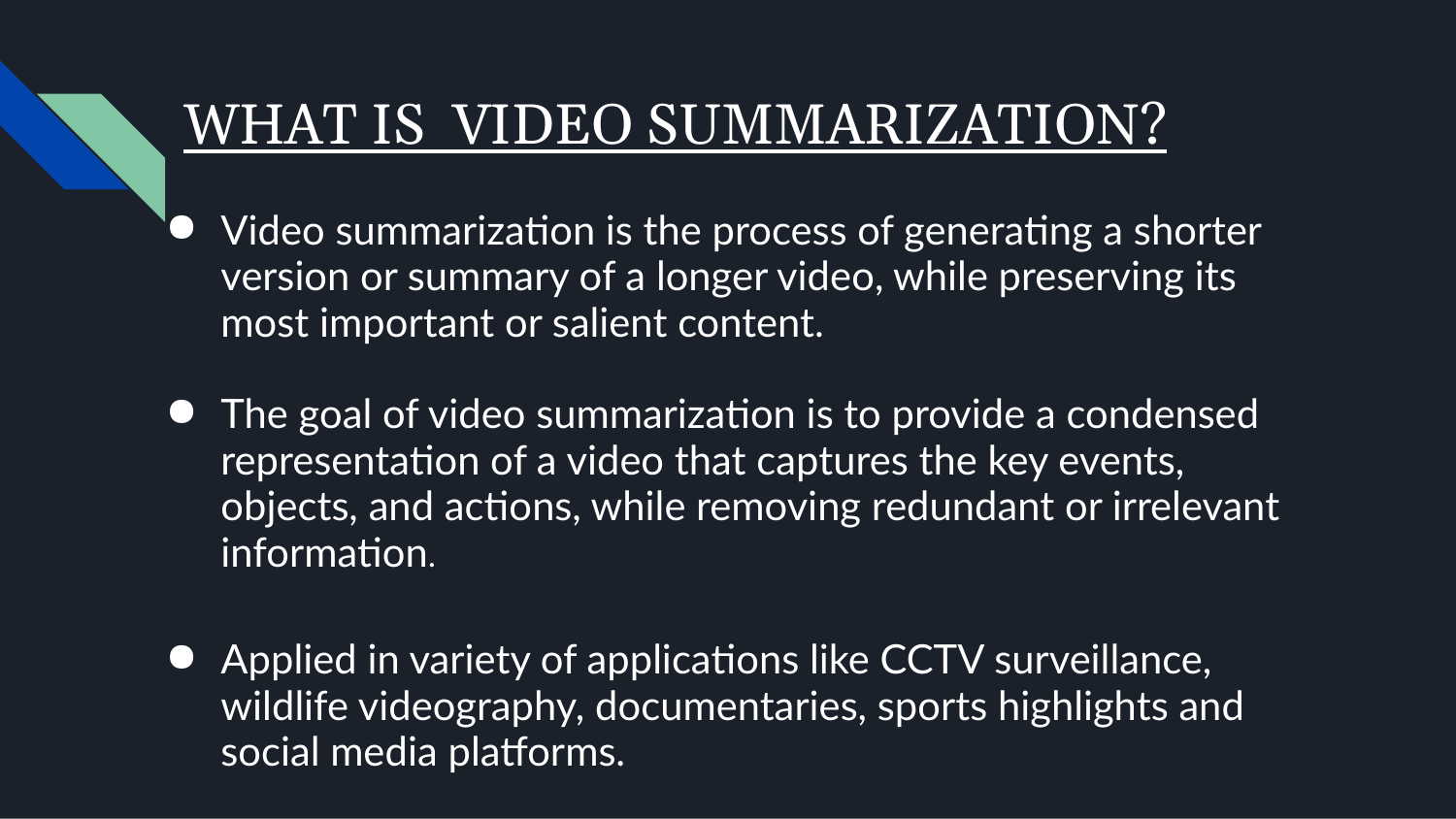

WHAT IS  VIDEO SUMMARIZATION?
Video summarization is the process of generating a shorter version or summary of a longer video, while preserving its most important or salient content.

The goal of video summarization is to provide a condensed representation of a video that captures the key events, objects, and actions, while removing redundant or irrelevant information.

Applied in variety of applications like CCTV surveillance, wildlife videography, documentaries, sports highlights and  social media platforms.